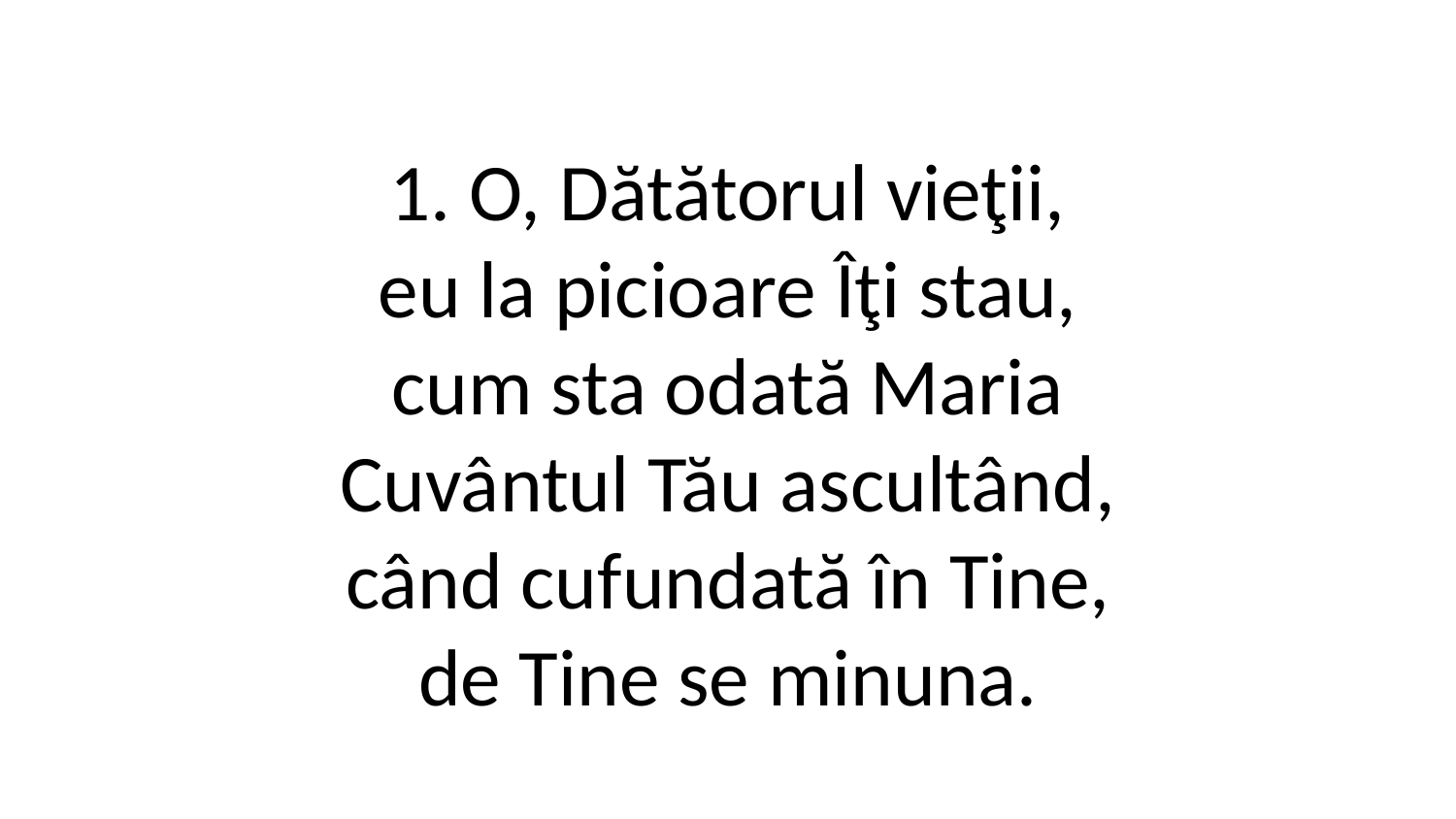

1. O, Dătătorul vieţii,
eu la picioare Îţi stau,
cum sta odată Maria
Cuvântul Tău ascultând,
când cufundată în Tine,
de Tine se minuna.